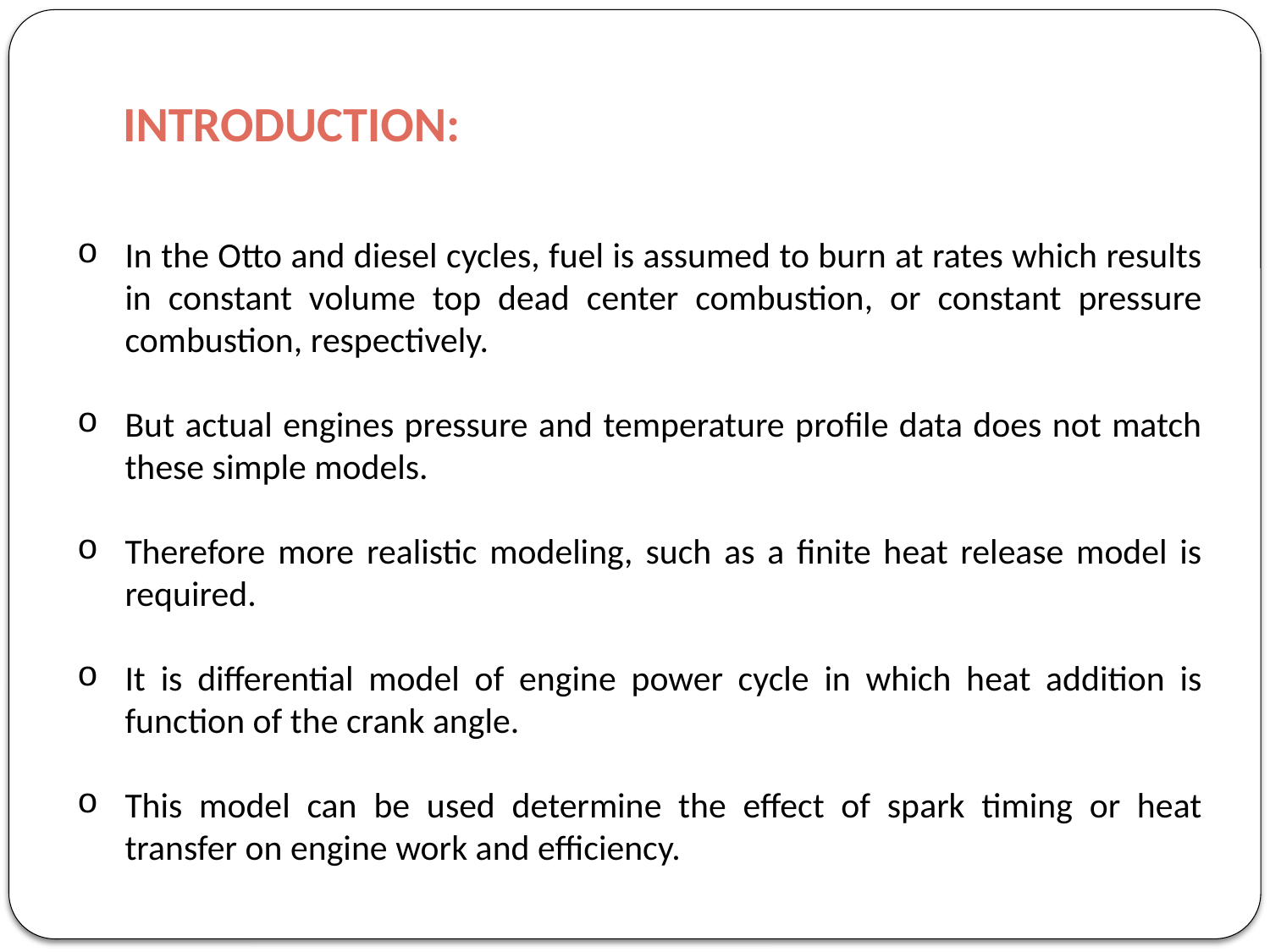

INTRODUCTION:
In the Otto and diesel cycles, fuel is assumed to burn at rates which results in constant volume top dead center combustion, or constant pressure combustion, respectively.

But actual engines pressure and temperature profile data does not match these simple models.

Therefore more realistic modeling, such as a finite heat release model is required.

It is differential model of engine power cycle in which heat addition is function of the crank angle.

This model can be used determine the effect of spark timing or heat transfer on engine work and efficiency.